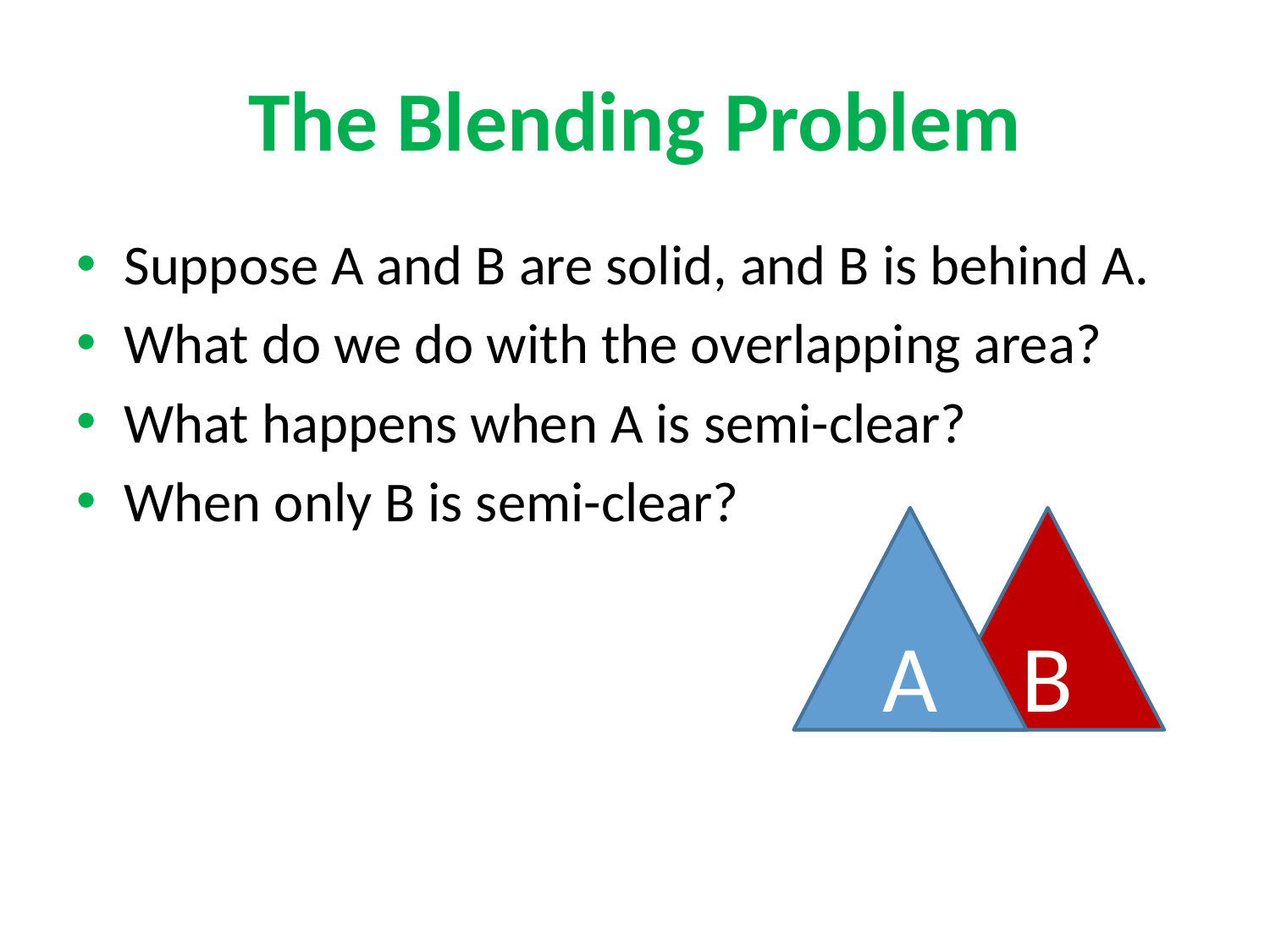

# The Blending Problem
Suppose A and B are solid, and B is behind A.
What do we do with the overlapping area?
What happens when A is semi-clear?
When only B is semi-clear?
A
B